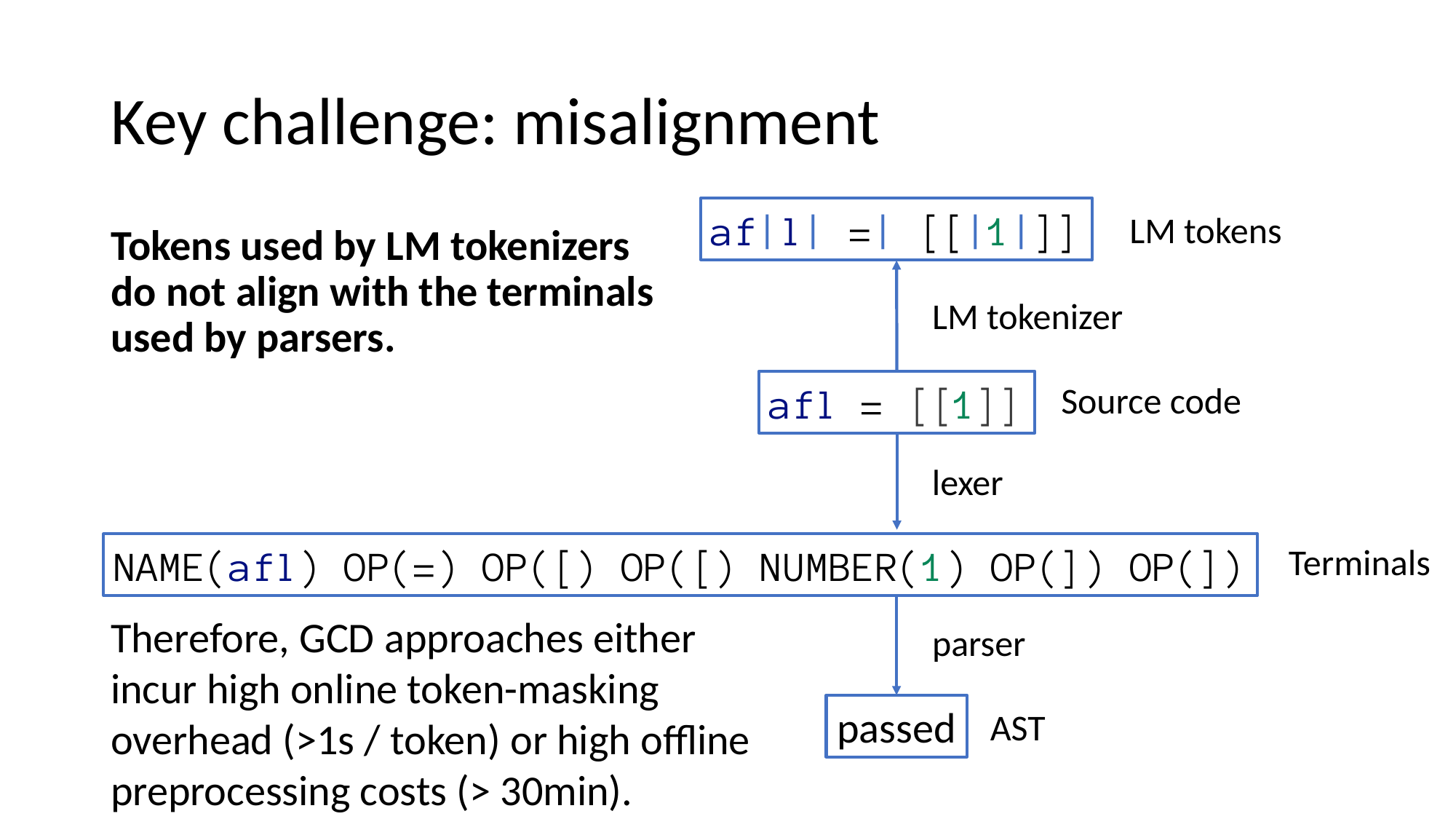

# Key challenge: misalignment
af|l| =| [[|1|]]
LM tokens
LM tokenizer
afl = [[1]]
Source code
lexer
NAME(afl) OP(=) OP([) OP([) NUMBER(1) OP(]) OP(])
Terminals
parser
passed
AST
Tokens used by LM tokenizers do not align with the terminals used by parsers.
Therefore, GCD approaches either incur high online token-masking overhead (>1s / token) or high offline preprocessing costs (> 30min).